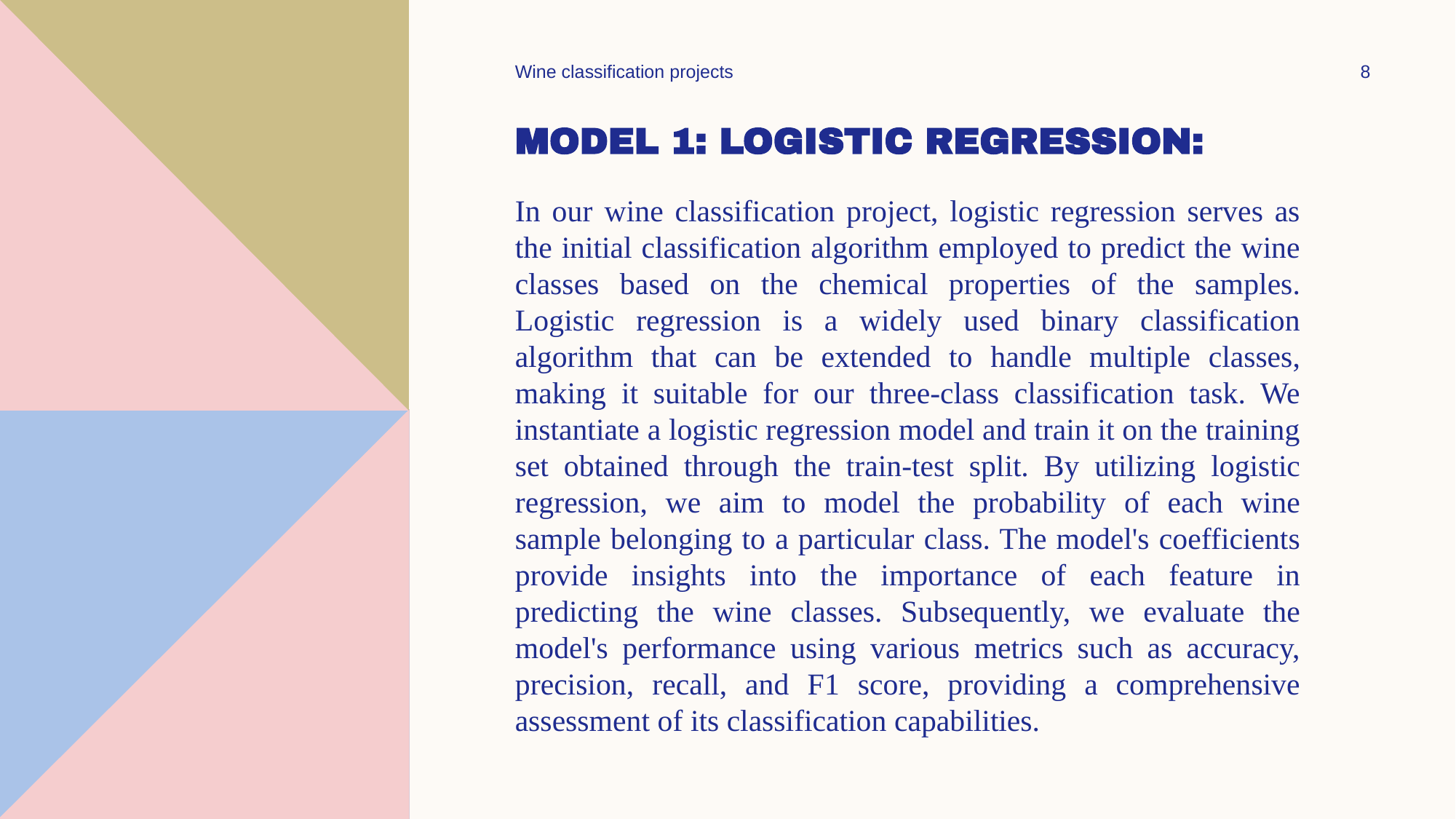

Wine classification projects
8
# Model 1: Logistic Regression:
In our wine classification project, logistic regression serves as the initial classification algorithm employed to predict the wine classes based on the chemical properties of the samples. Logistic regression is a widely used binary classification algorithm that can be extended to handle multiple classes, making it suitable for our three-class classification task. We instantiate a logistic regression model and train it on the training set obtained through the train-test split. By utilizing logistic regression, we aim to model the probability of each wine sample belonging to a particular class. The model's coefficients provide insights into the importance of each feature in predicting the wine classes. Subsequently, we evaluate the model's performance using various metrics such as accuracy, precision, recall, and F1 score, providing a comprehensive assessment of its classification capabilities.